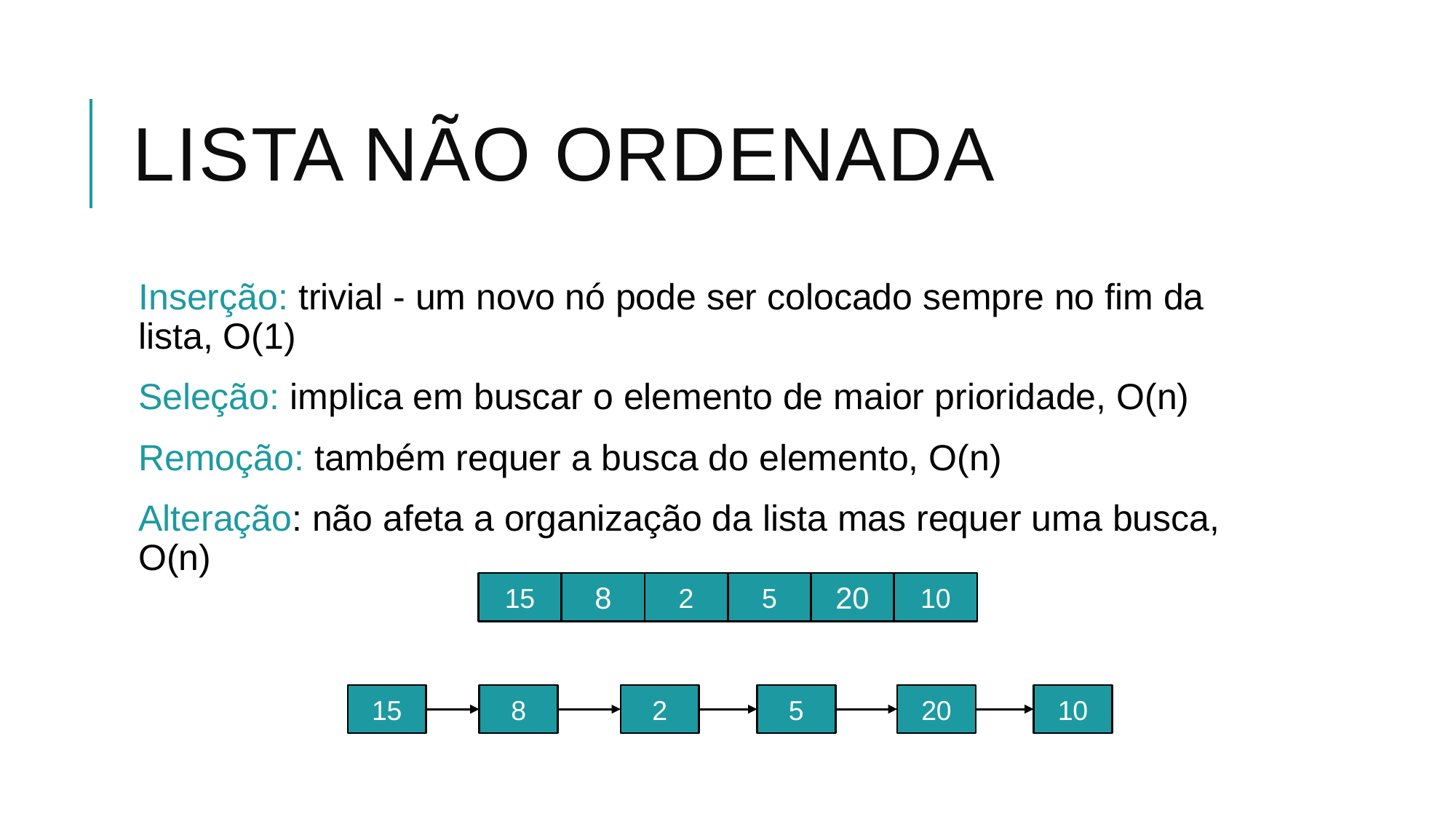

# Lista Não Ordenada
Inserção: trivial - um novo nó pode ser colocado sempre no fim da lista, O(1)
Seleção: implica em buscar o elemento de maior prioridade, O(n)
Remoção: também requer a busca do elemento, O(n)
Alteração: não afeta a organização da lista mas requer uma busca, O(n)
15
8
2
5
20
10
20
10
15
8
2
5